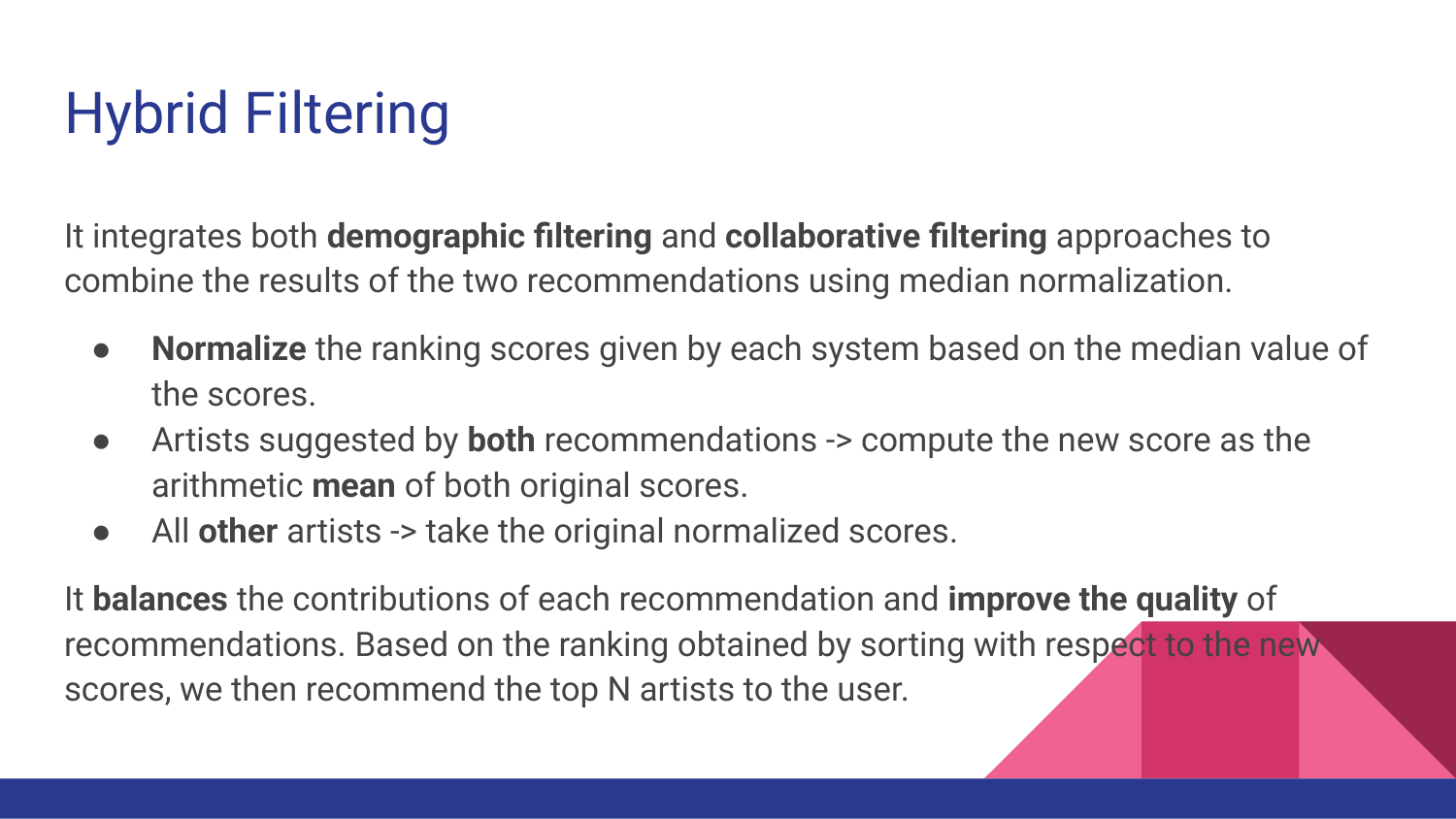

# Hybrid Filtering
It integrates both demographic filtering and collaborative filtering approaches to combine the results of the two recommendations using median normalization.
Normalize the ranking scores given by each system based on the median value of the scores.
Artists suggested by both recommendations -> compute the new score as the arithmetic mean of both original scores.
All other artists -> take the original normalized scores.
It balances the contributions of each recommendation and improve the quality of recommendations. Based on the ranking obtained by sorting with respect to the new scores, we then recommend the top N artists to the user.